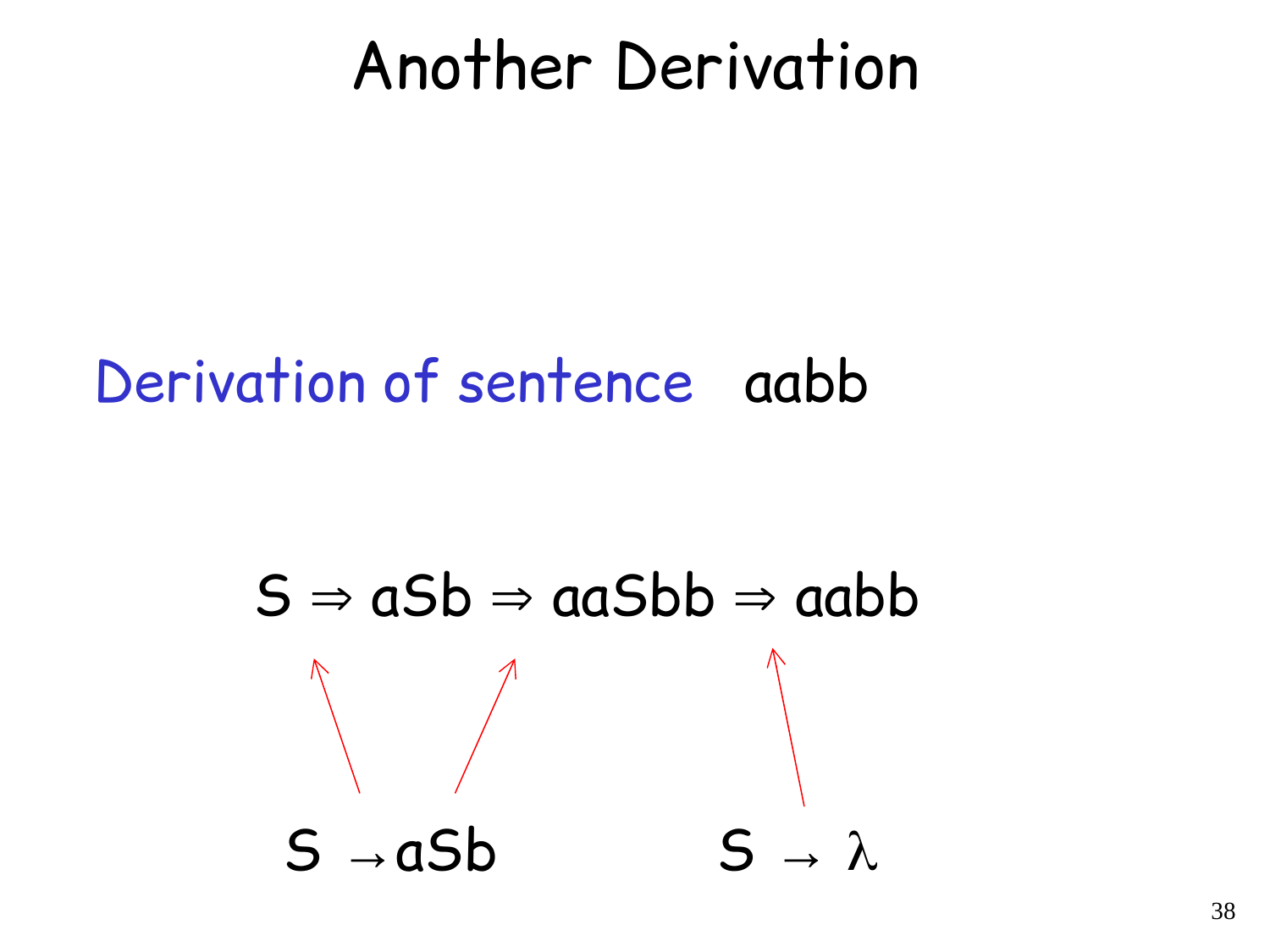

# Another Derivation
Derivation of sentence   aabb
S ⇒ aSb ⇒ aaSbb ⇒ aabb

 S →aSb             S → λ
38